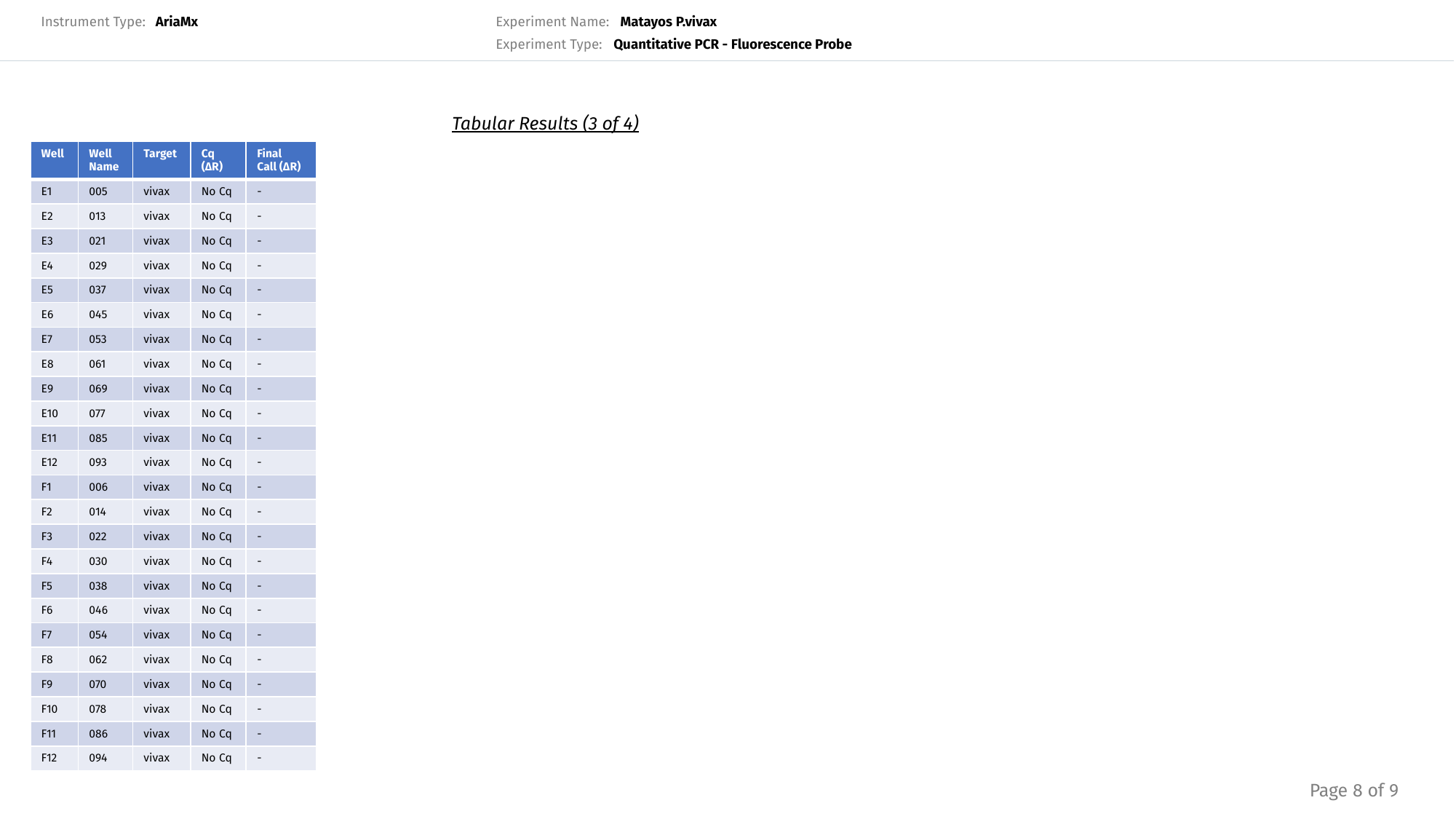

Tabular Results (3 of 4)
| Well | Well Name | Target | Cq (∆R) | Final Call (∆R) |
| --- | --- | --- | --- | --- |
| E1 | 005 | vivax | No Cq | - |
| E2 | 013 | vivax | No Cq | - |
| E3 | 021 | vivax | No Cq | - |
| E4 | 029 | vivax | No Cq | - |
| E5 | 037 | vivax | No Cq | - |
| E6 | 045 | vivax | No Cq | - |
| E7 | 053 | vivax | No Cq | - |
| E8 | 061 | vivax | No Cq | - |
| E9 | 069 | vivax | No Cq | - |
| E10 | 077 | vivax | No Cq | - |
| E11 | 085 | vivax | No Cq | - |
| E12 | 093 | vivax | No Cq | - |
| F1 | 006 | vivax | No Cq | - |
| F2 | 014 | vivax | No Cq | - |
| F3 | 022 | vivax | No Cq | - |
| F4 | 030 | vivax | No Cq | - |
| F5 | 038 | vivax | No Cq | - |
| F6 | 046 | vivax | No Cq | - |
| F7 | 054 | vivax | No Cq | - |
| F8 | 062 | vivax | No Cq | - |
| F9 | 070 | vivax | No Cq | - |
| F10 | 078 | vivax | No Cq | - |
| F11 | 086 | vivax | No Cq | - |
| F12 | 094 | vivax | No Cq | - |
Page 8 of 9